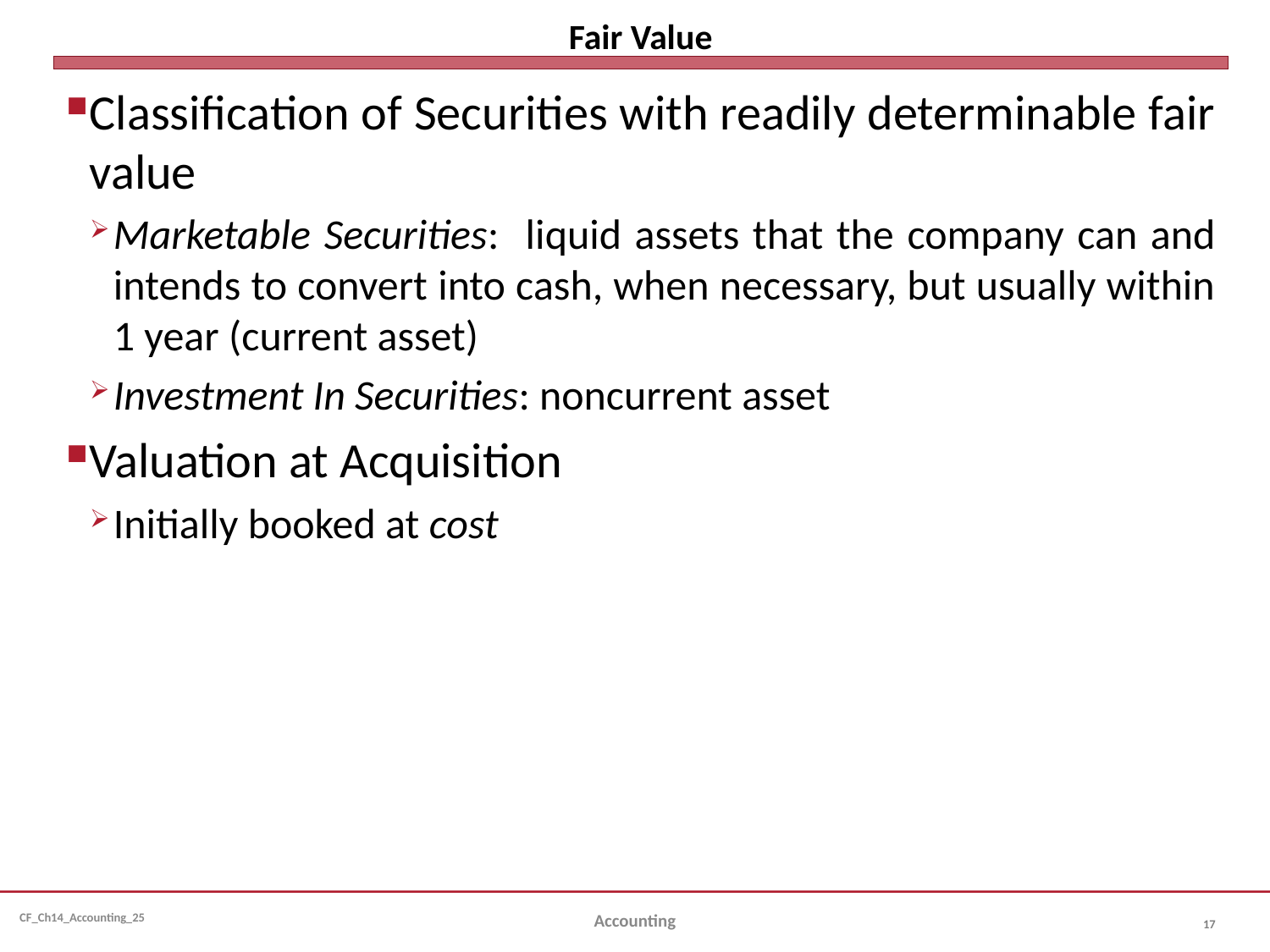

# Fair Value
Classification of Securities with readily determinable fair value
Marketable Securities:  liquid assets that the company can and intends to convert into cash, when necessary, but usually within 1 year (current asset)
Investment In Securities: noncurrent asset
Valuation at Acquisition
Initially booked at cost

Accounting
17